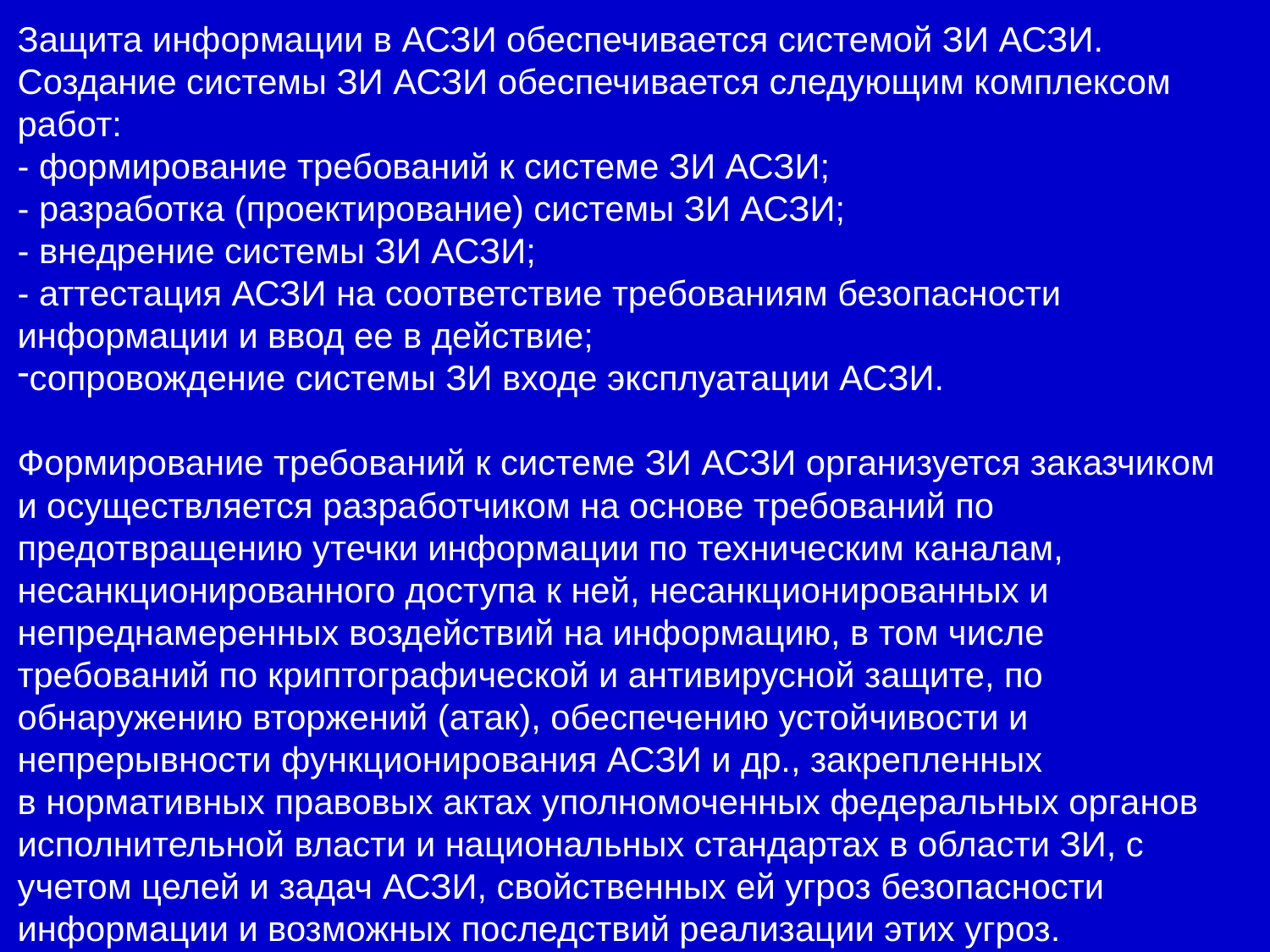

Защита информации в АСЗИ обеспечивается системой ЗИ АСЗИ. Создание системы ЗИ АСЗИ обеспечивается следующим комплексом работ:
- формирование требований к системе ЗИ АСЗИ;
- разработка (проектирование) системы ЗИ АСЗИ;
- внедрение системы ЗИ АСЗИ;
- аттестация АСЗИ на соответствие требованиям безопасности информации и ввод ее в действие;
сопровождение системы ЗИ входе эксплуатации АСЗИ.

Формирование требований к системе ЗИ АСЗИ организуется заказчиком и осуществляется разработчиком на основе требований по предотвращению утечки информации по техническим каналам,
несанкционированного доступа к ней, несанкционированных и непреднамеренных воздействий на информацию, в том числе требований по криптографической и антивирусной защите, по обнаружению вторжений (атак), обеспечению устойчивости и непрерывности функционирования АСЗИ и др., закрепленных
в нормативных правовых актах уполномоченных федеральных органов исполнительной власти и национальных стандартах в области ЗИ, с учетом целей и задач АСЗИ, свойственных ей угроз безопасности информации и возможных последствий реализации этих угроз.